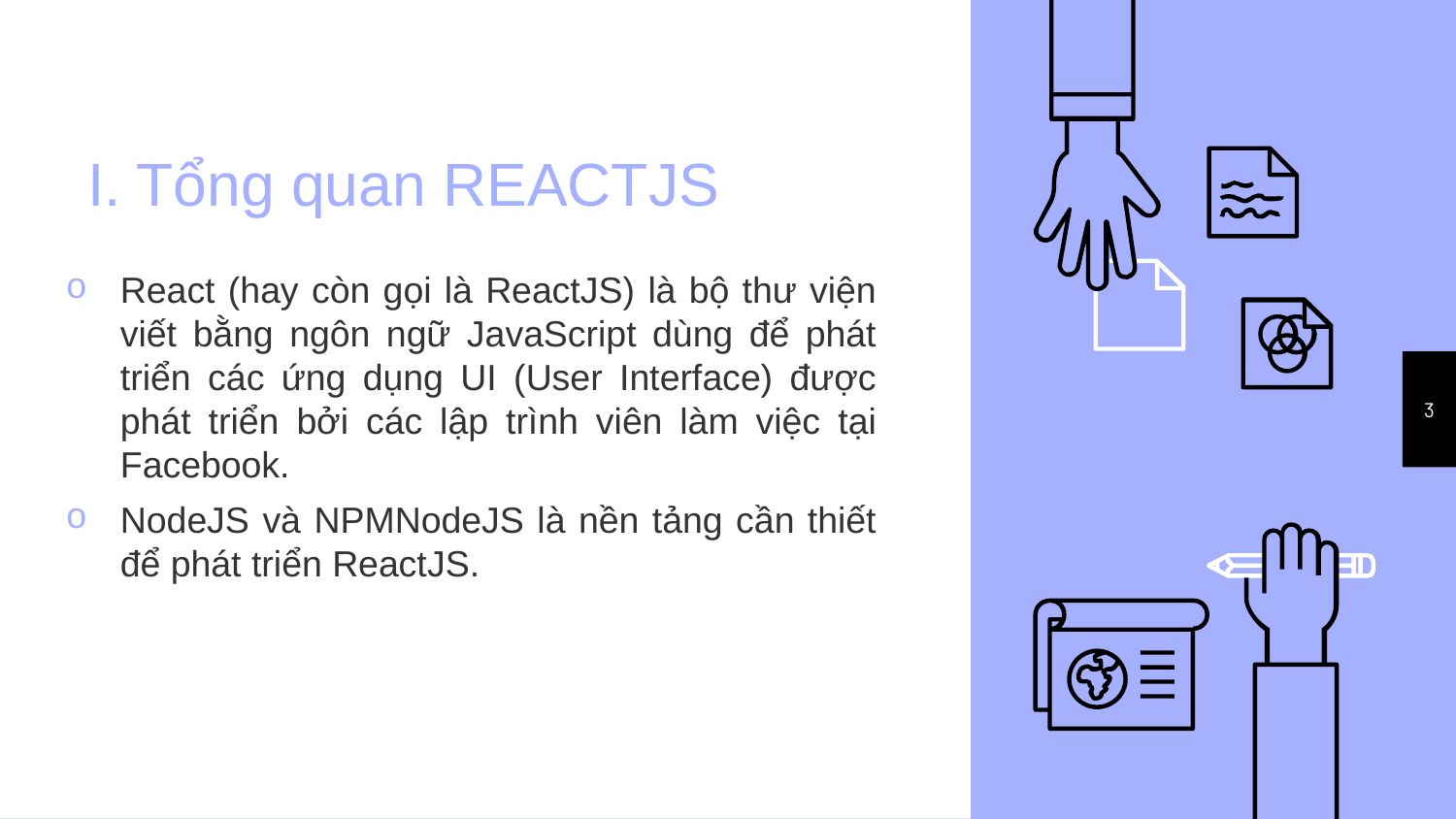

# I. Tổng quan REACTJS
React (hay còn gọi là ReactJS) là bộ thư viện viết bằng ngôn ngữ JavaScript dùng để phát triển các ứng dụng UI (User Interface) được phát triển bởi các lập trình viên làm việc tại Facebook.
NodeJS và NPMNodeJS là nền tảng cần thiết để phát triển ReactJS.

3